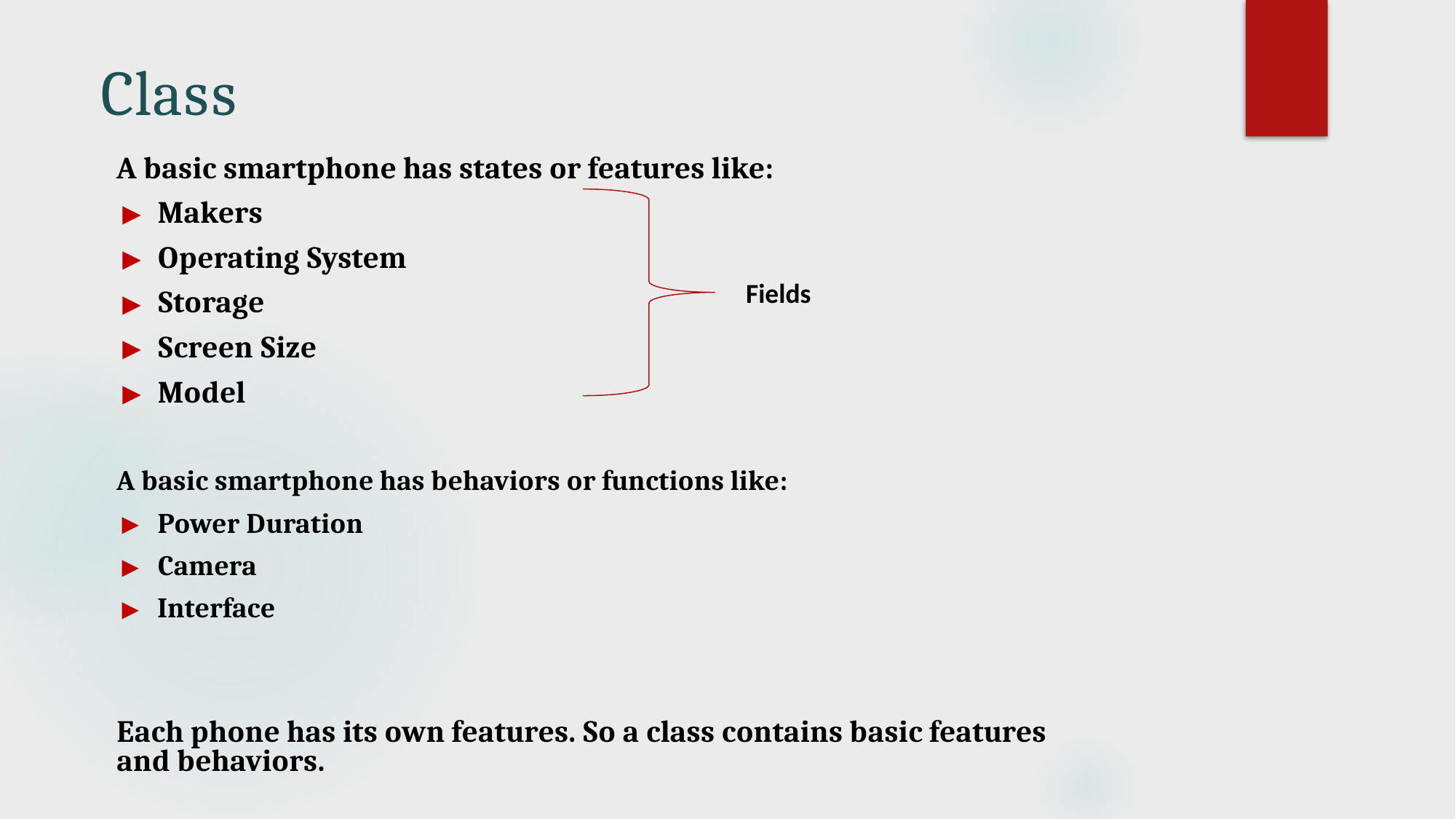

# Class
A basic smartphone has states or features like:
Makers
Operating System
Storage
Screen Size
Model

A basic smartphone has behaviors or functions like:
Power Duration
Camera
Interface

Each phone has its own features. So a class contains basic features and behaviors.

Fields